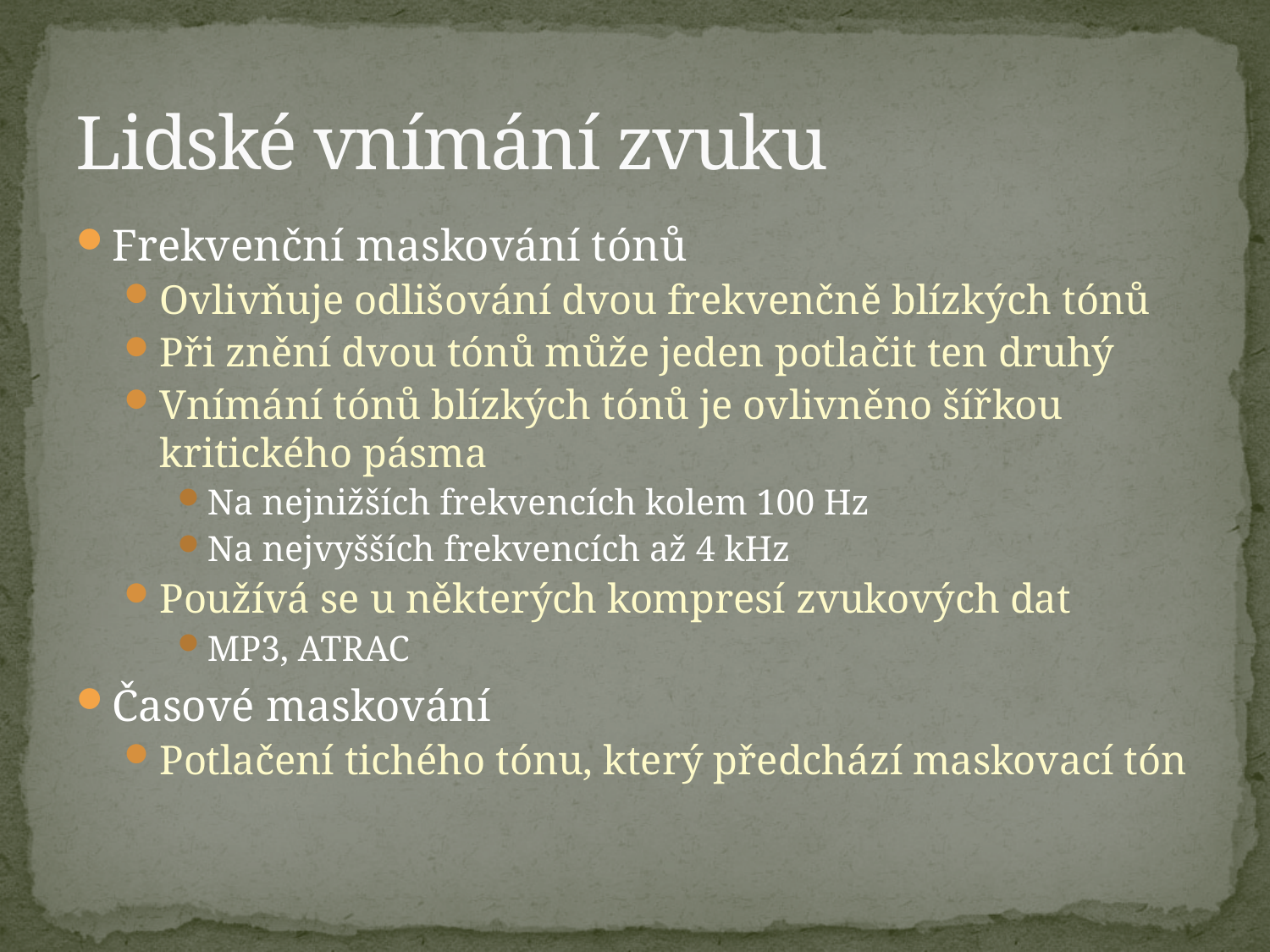

# Lidské vnímání zvuku
Frekvenční maskování tónů
Ovlivňuje odlišování dvou frekvenčně blízkých tónů
Při znění dvou tónů může jeden potlačit ten druhý
Vnímání tónů blízkých tónů je ovlivněno šířkou kritického pásma
Na nejnižších frekvencích kolem 100 Hz
Na nejvyšších frekvencích až 4 kHz
Používá se u některých kompresí zvukových dat
MP3, ATRAC
Časové maskování
Potlačení tichého tónu, který předchází maskovací tón